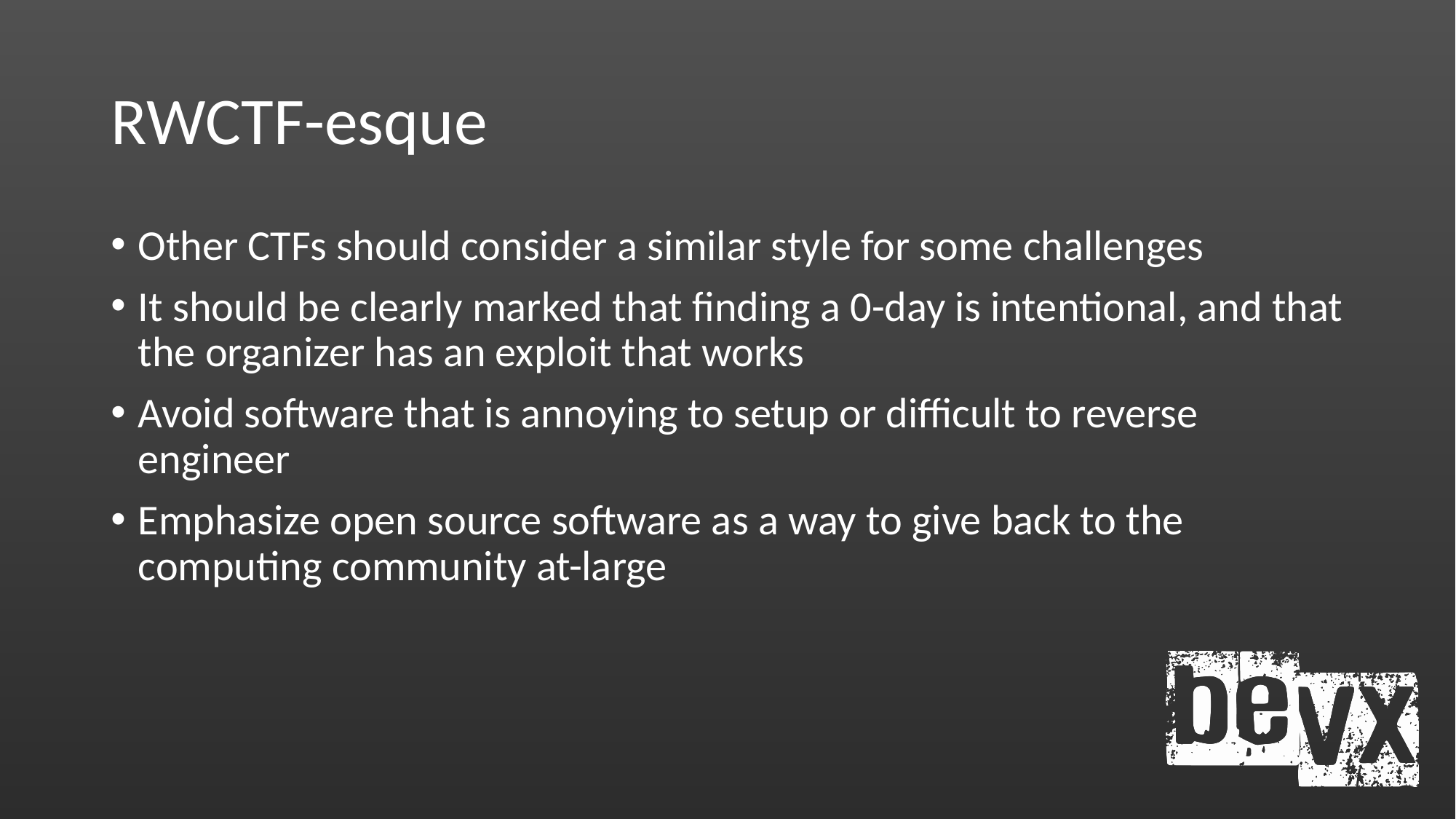

# RWCTF-esque
Other CTFs should consider a similar style for some challenges
It should be clearly marked that finding a 0-day is intentional, and that the organizer has an exploit that works
Avoid software that is annoying to setup or difficult to reverse engineer
Emphasize open source software as a way to give back to the computing community at-large